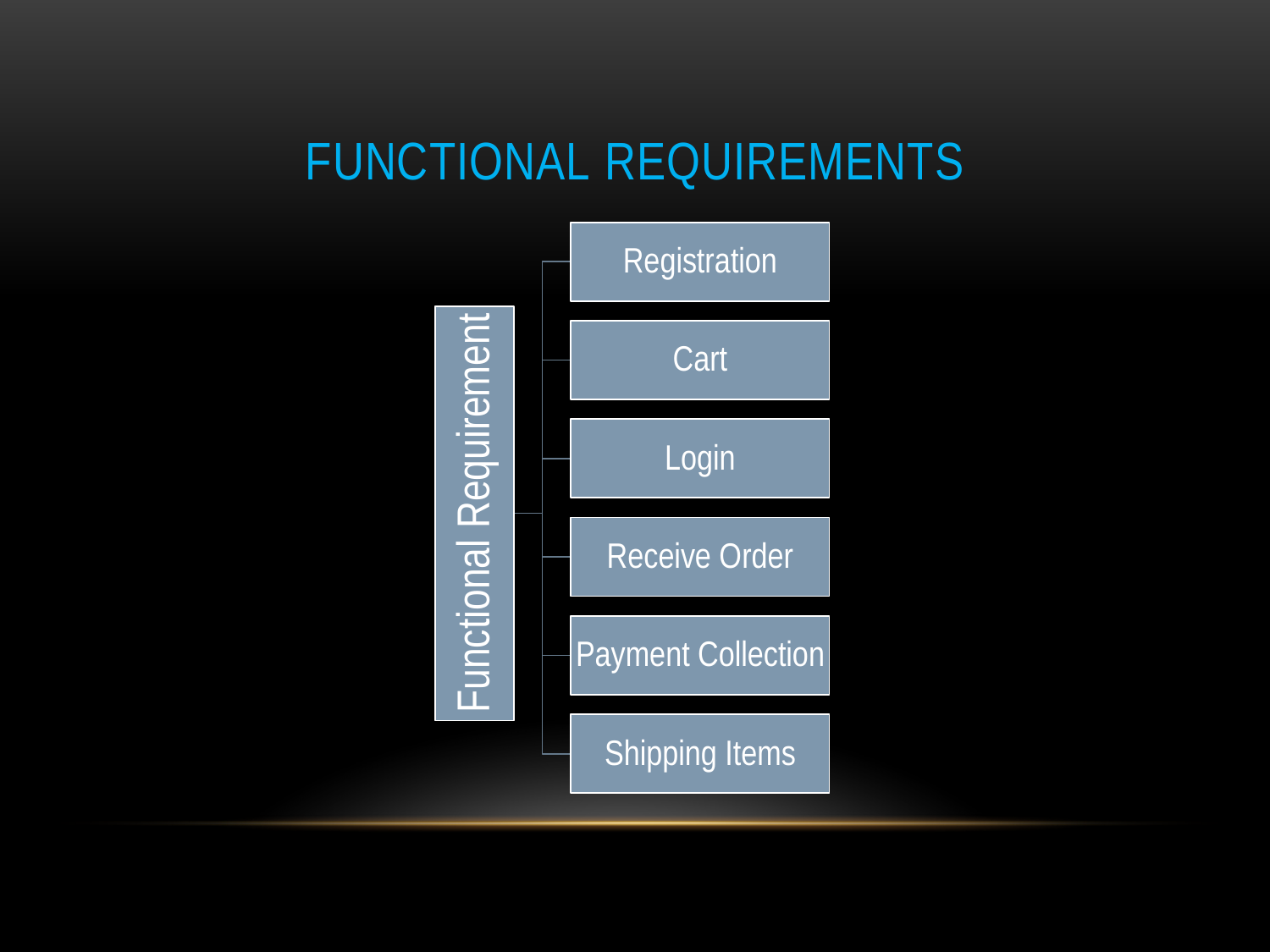

# FUNCTIONAL REQUIREMENTS

Functional Requirement
Registration
Cart
Login
Receive Order
Payment Collection
Shipping Items